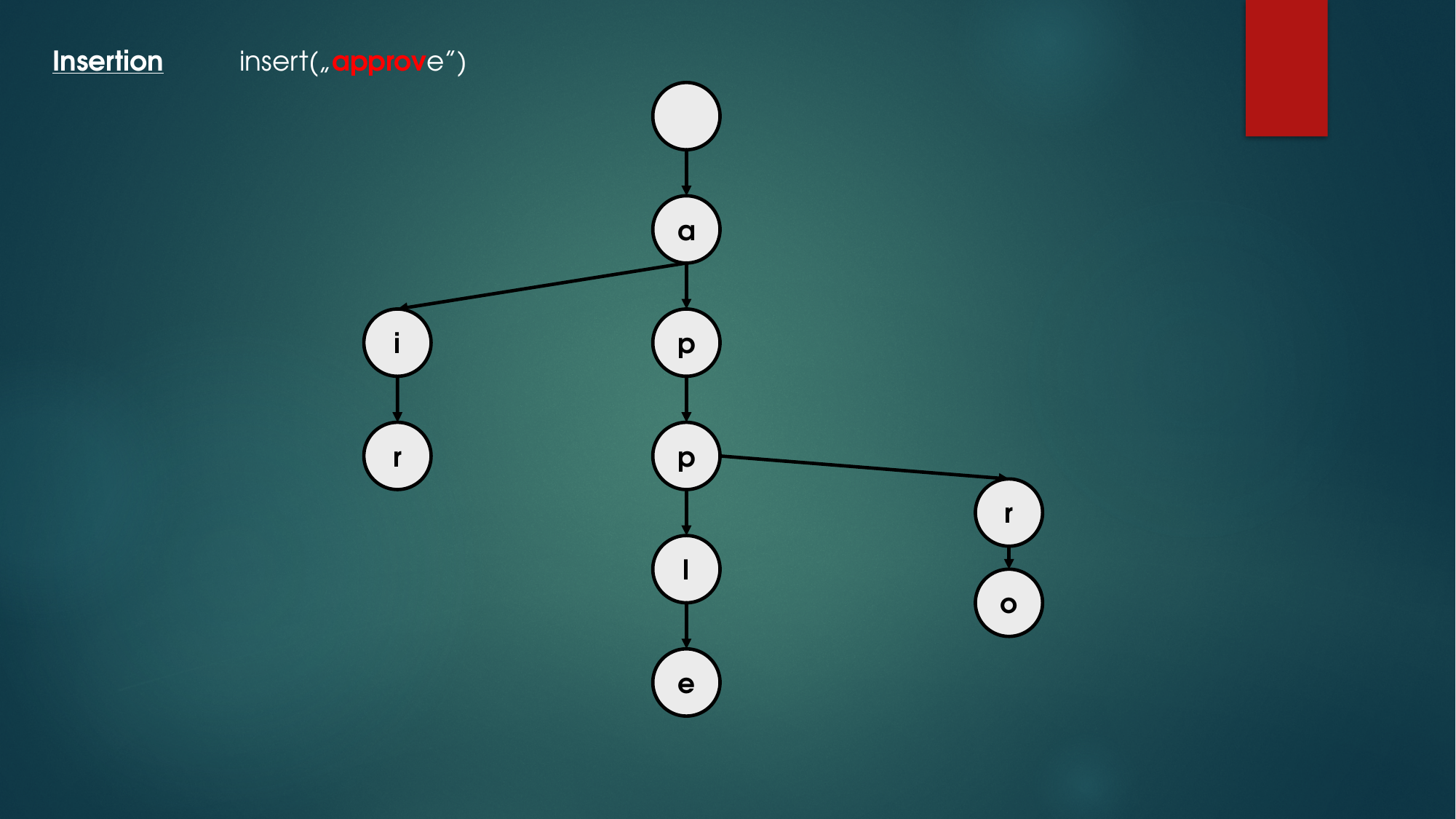

Insertion
insert(„approve”)

a
i
p
r
p
r
l
o
e